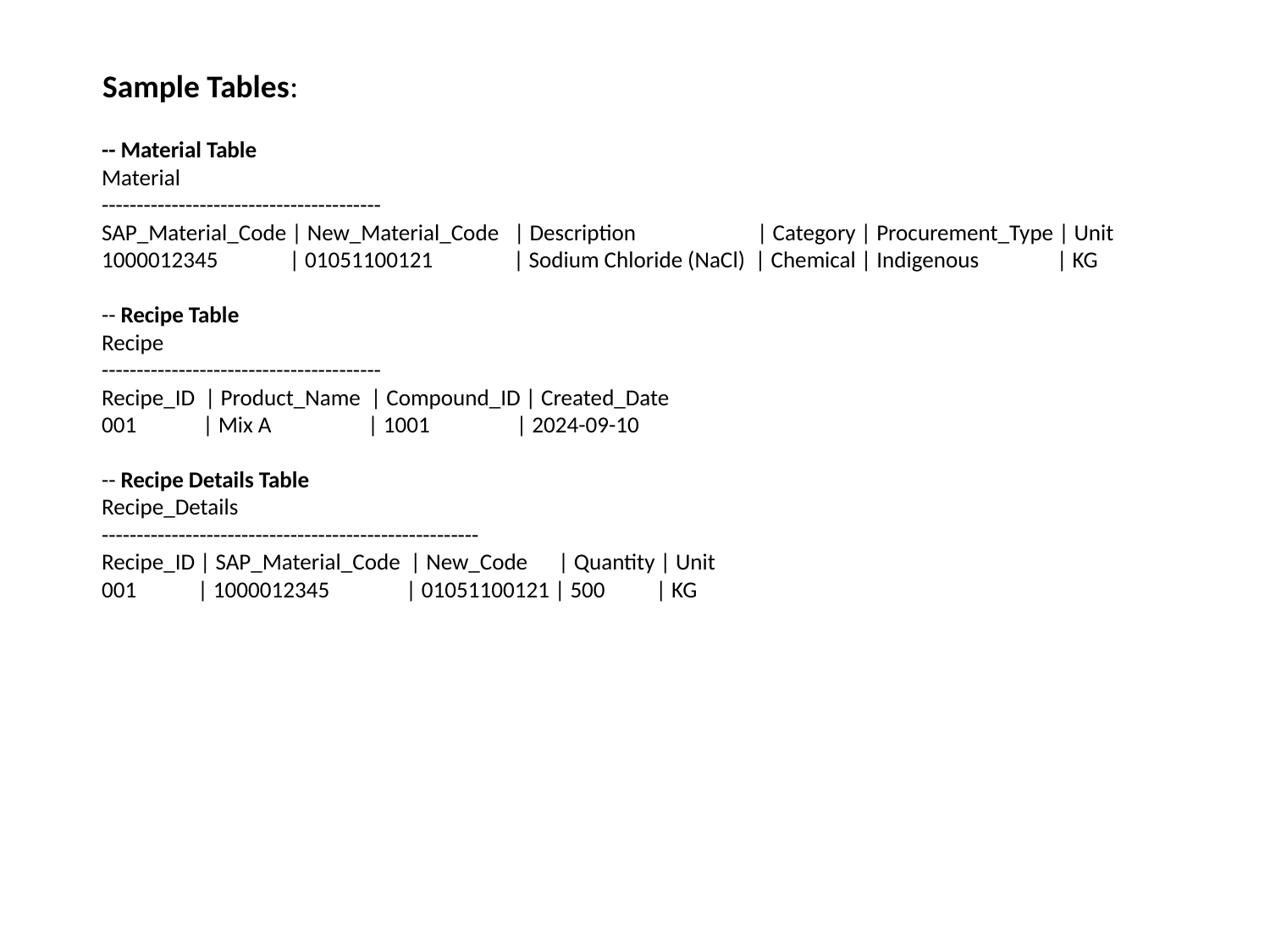

Sample Tables:
-- Material Table
Material
----------------------------------------
SAP_Material_Code | New_Material_Code   | Description  	    | Category | Procurement_Type | Unit
1000012345              | 01051100121       	      | Sodium Chloride (NaCl)  | Chemical | Indigenous 	             | KG

-- Recipe Table
Recipe
----------------------------------------
Recipe_ID  | Product_Name  | Compound_ID | Created_Date
001             | Mix A                   | 1001                 | 2024-09-10

-- Recipe Details Table
Recipe_Details
------------------------------------------------------
Recipe_ID | SAP_Material_Code  | New_Code      | Quantity | Unit
001            | 1000012345               | 01051100121 | 500          | KG